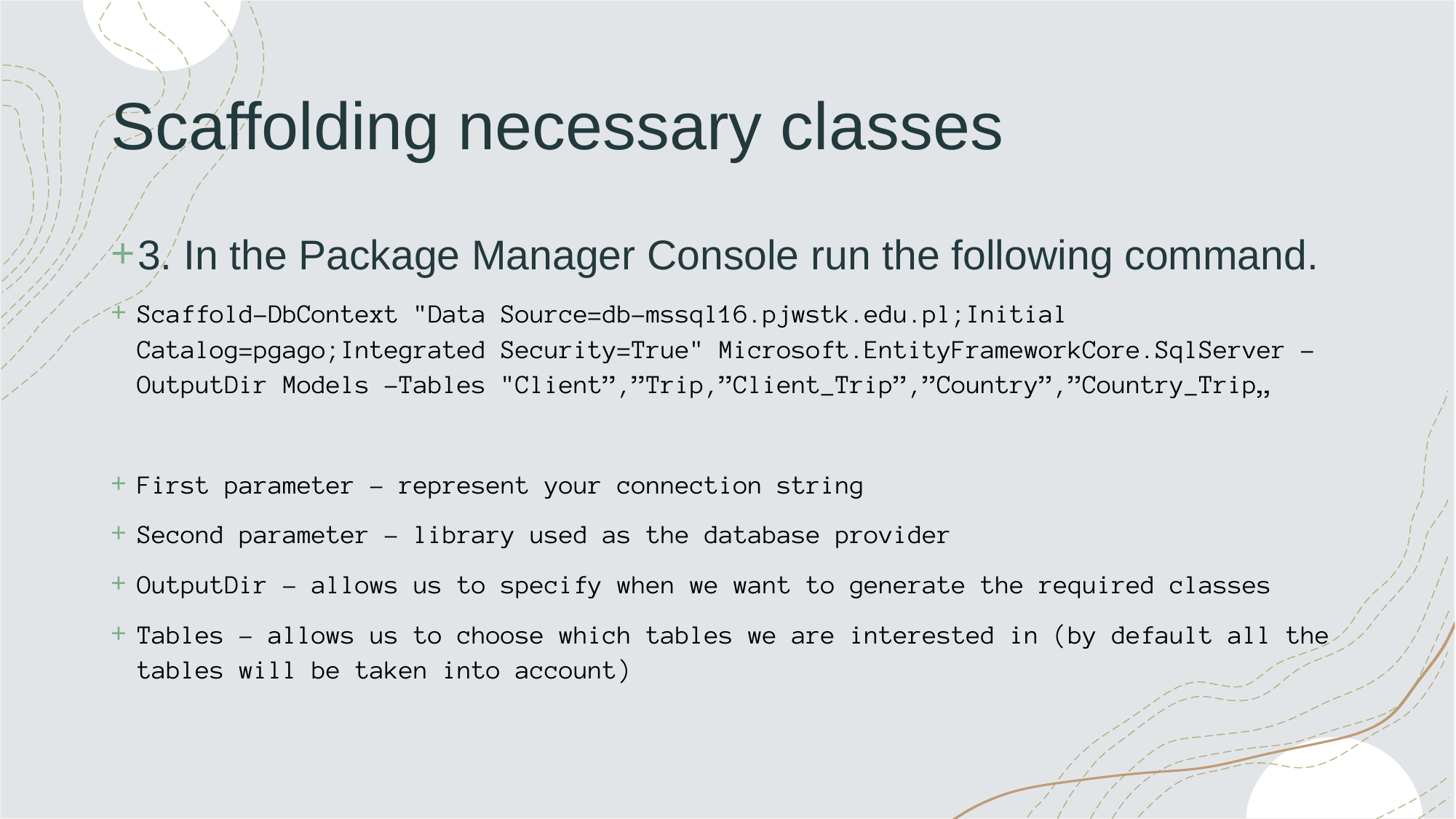

# Scaffolding necessary classes
3. In the Package Manager Console run the following command.
Scaffold-DbContext "Data Source=db-mssql16.pjwstk.edu.pl;Initial Catalog=pgago;Integrated Security=True" Microsoft.EntityFrameworkCore.SqlServer -OutputDir Models -Tables "Client”,”Trip,”Client_Trip”,”Country”,”Country_Trip„

First parameter – represent your connection string
Second parameter – library used as the database provider
OutputDir – allows us to specify when we want to generate the required classes
Tables – allows us to choose which tables we are interested in (by default all the tables will be taken into account)